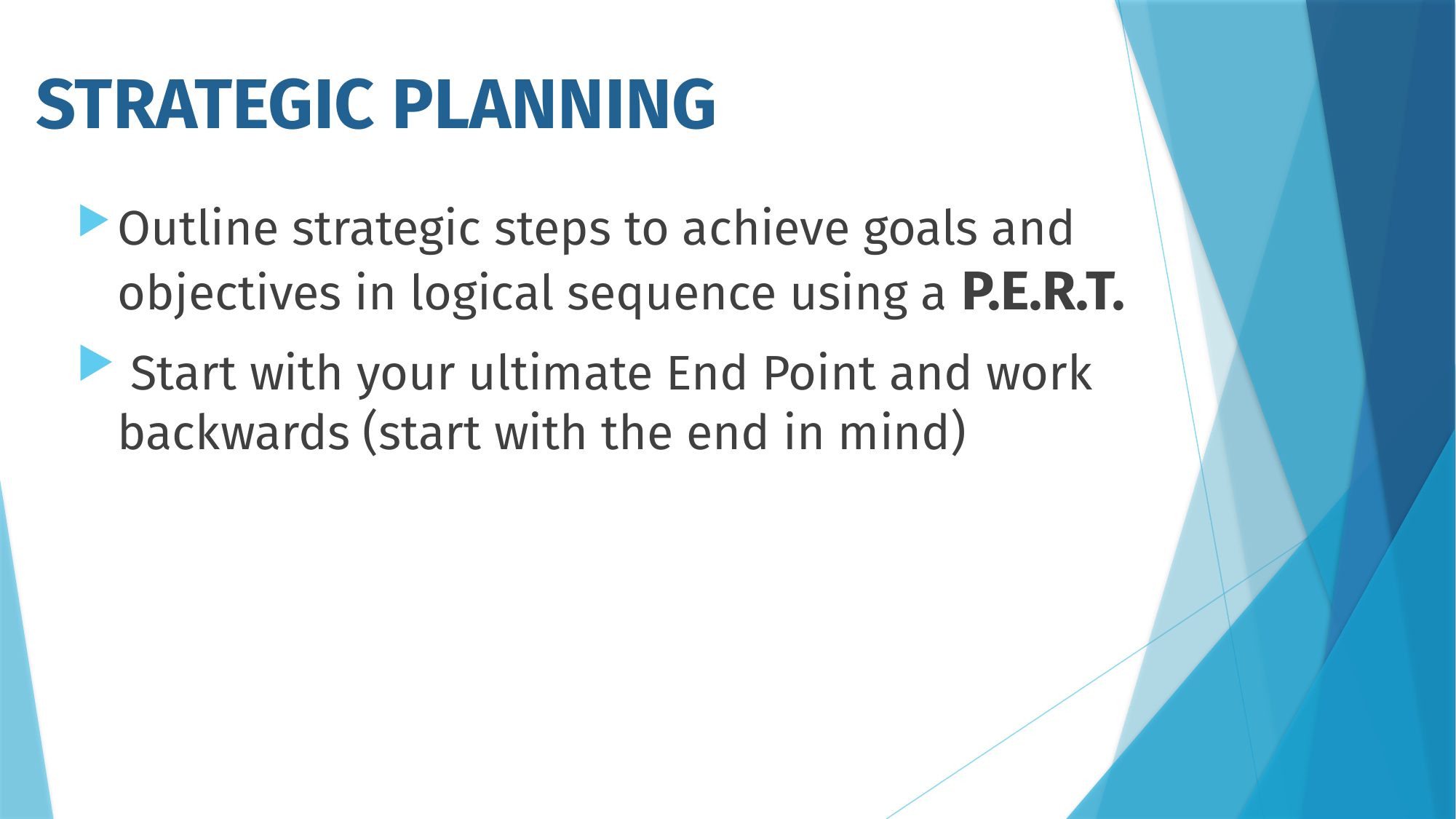

# Strategic Planning
Outline strategic steps to achieve goals and objectives in logical sequence using a P.E.R.T.
 Start with your ultimate End Point and work backwards (start with the end in mind)